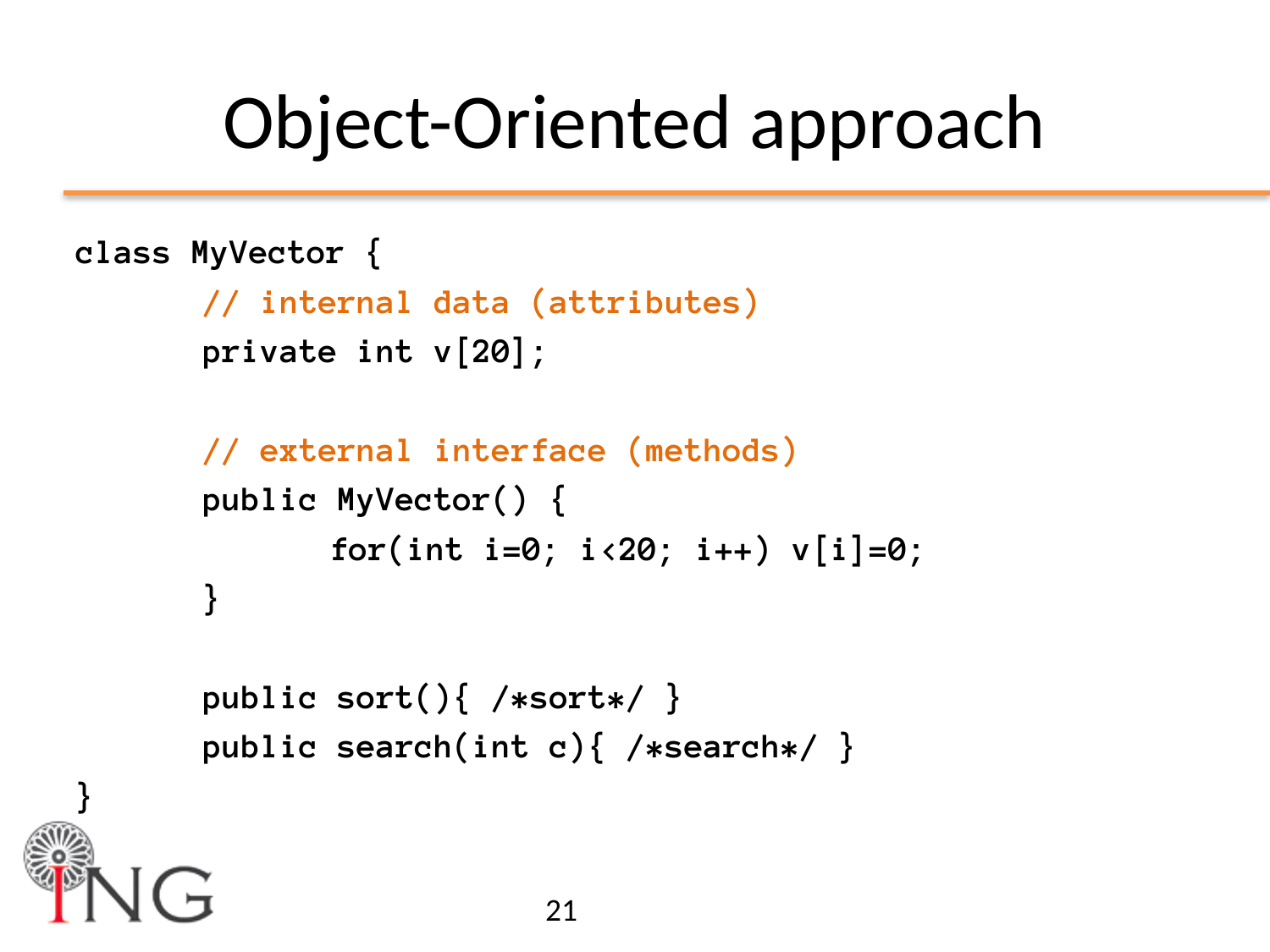

# Object-Oriented approach
class MyVector {
	// internal data (attributes)
	private int v[20];

	// external interface (methods)
	public MyVector() {
		for(int i=0; i<20; i++) v[i]=0;
	}

	public sort(){ /*sort*/ }
	public search(int c){ /*search*/ }
}

21